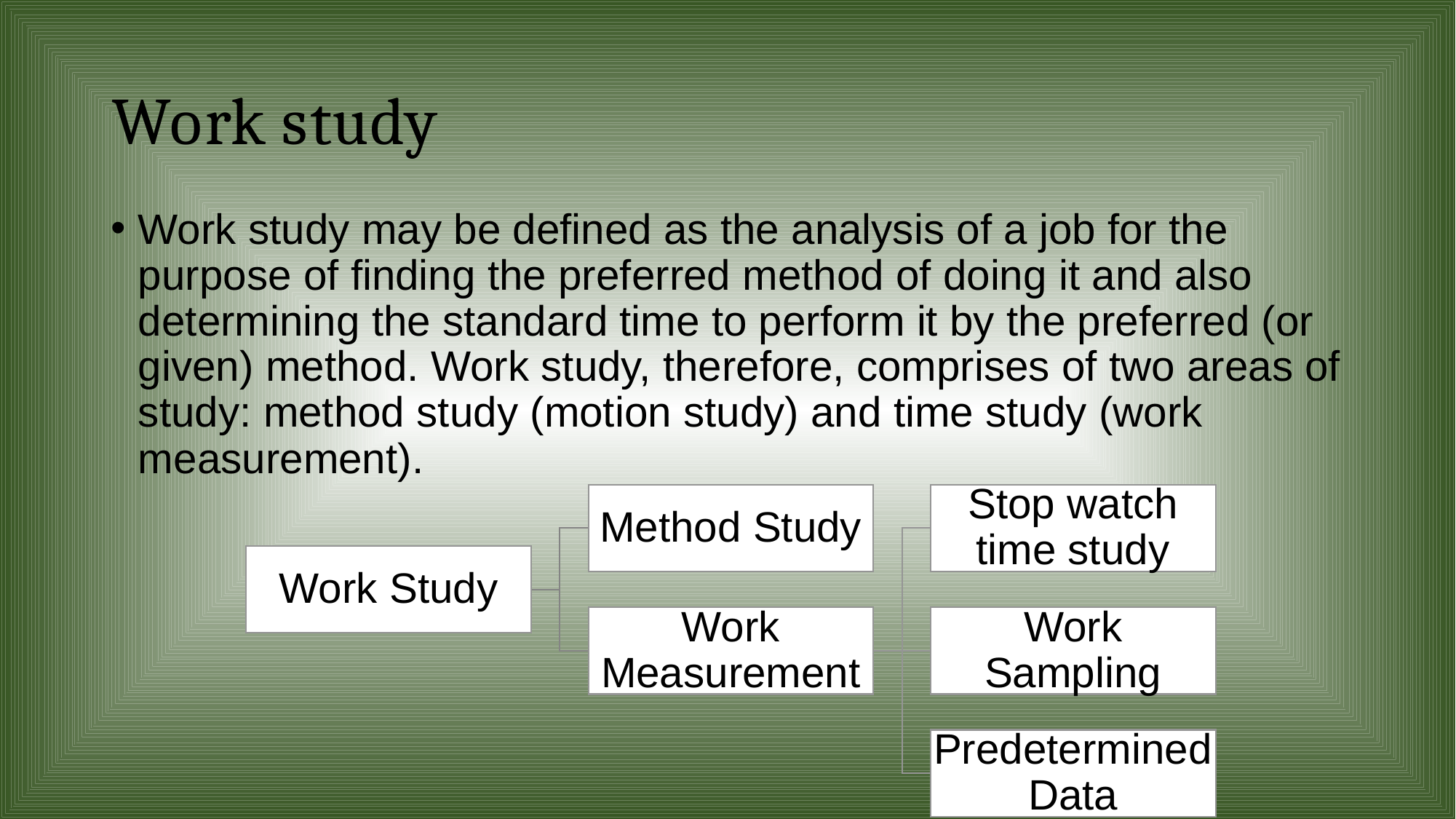

# Work study
Work study may be defined as the analysis of a job for the purpose of finding the preferred method of doing it and also determining the standard time to perform it by the preferred (or given) method. Work study, therefore, comprises of two areas of study: method study (motion study) and time study (work measurement).
Work Study
Method Study
Work Measurement
Stop watch time study
Work Sampling
Predetermined Data